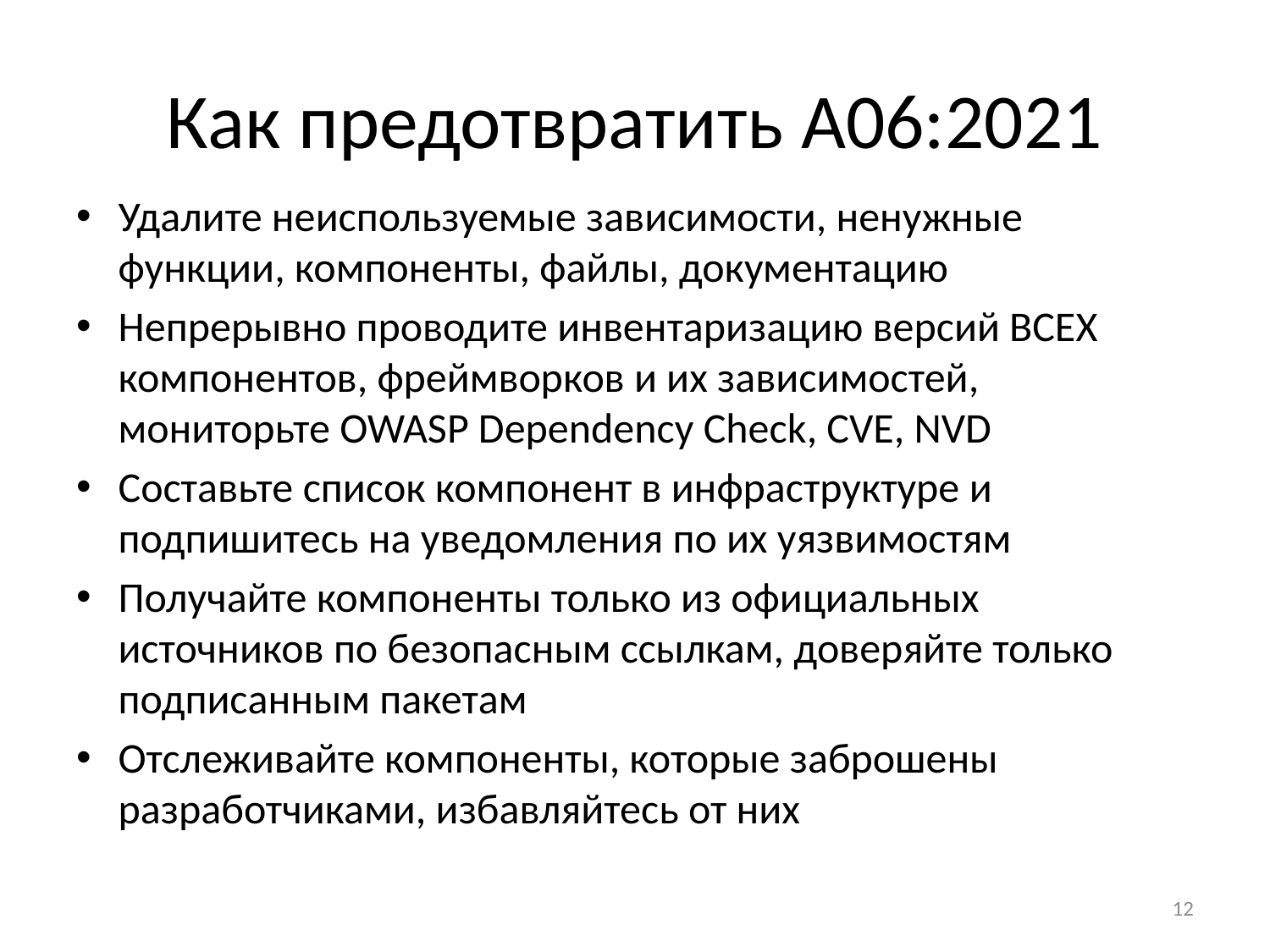

# Как предотвратить A06:2021
Удалите неиспользуемые зависимости, ненужные функции, компоненты, файлы, документацию
Непрерывно проводите инвентаризацию версий ВСЕХ компонентов, фреймворков и их зависимостей, мониторьте OWASP Dependency Check, CVE, NVD
Составьте список компонент в инфраструктуре и подпишитесь на уведомления по их уязвимостям
Получайте компоненты только из официальных источников по безопасным ссылкам, доверяйте только подписанным пакетам
Отслеживайте компоненты, которые заброшены разработчиками, избавляйтесь от них

12